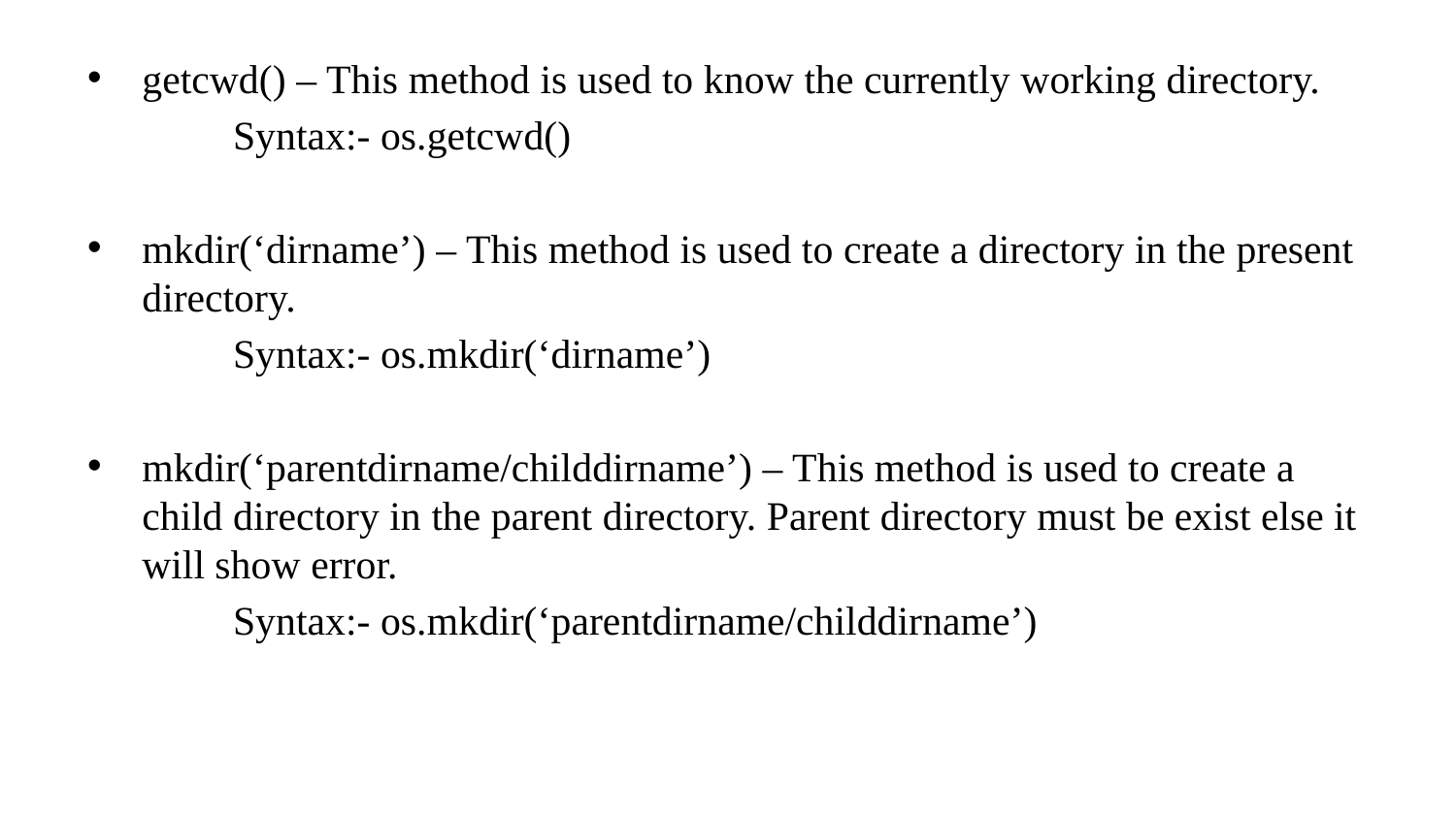

getcwd() – This method is used to know the currently working directory.
	Syntax:- os.getcwd()

mkdir(‘dirname’) – This method is used to create a directory in the present directory.
	Syntax:- os.mkdir(‘dirname’)

mkdir(‘parentdirname/childdirname’) – This method is used to create a child directory in the parent directory. Parent directory must be exist else it will show error.
	Syntax:- os.mkdir(‘parentdirname/childdirname’)